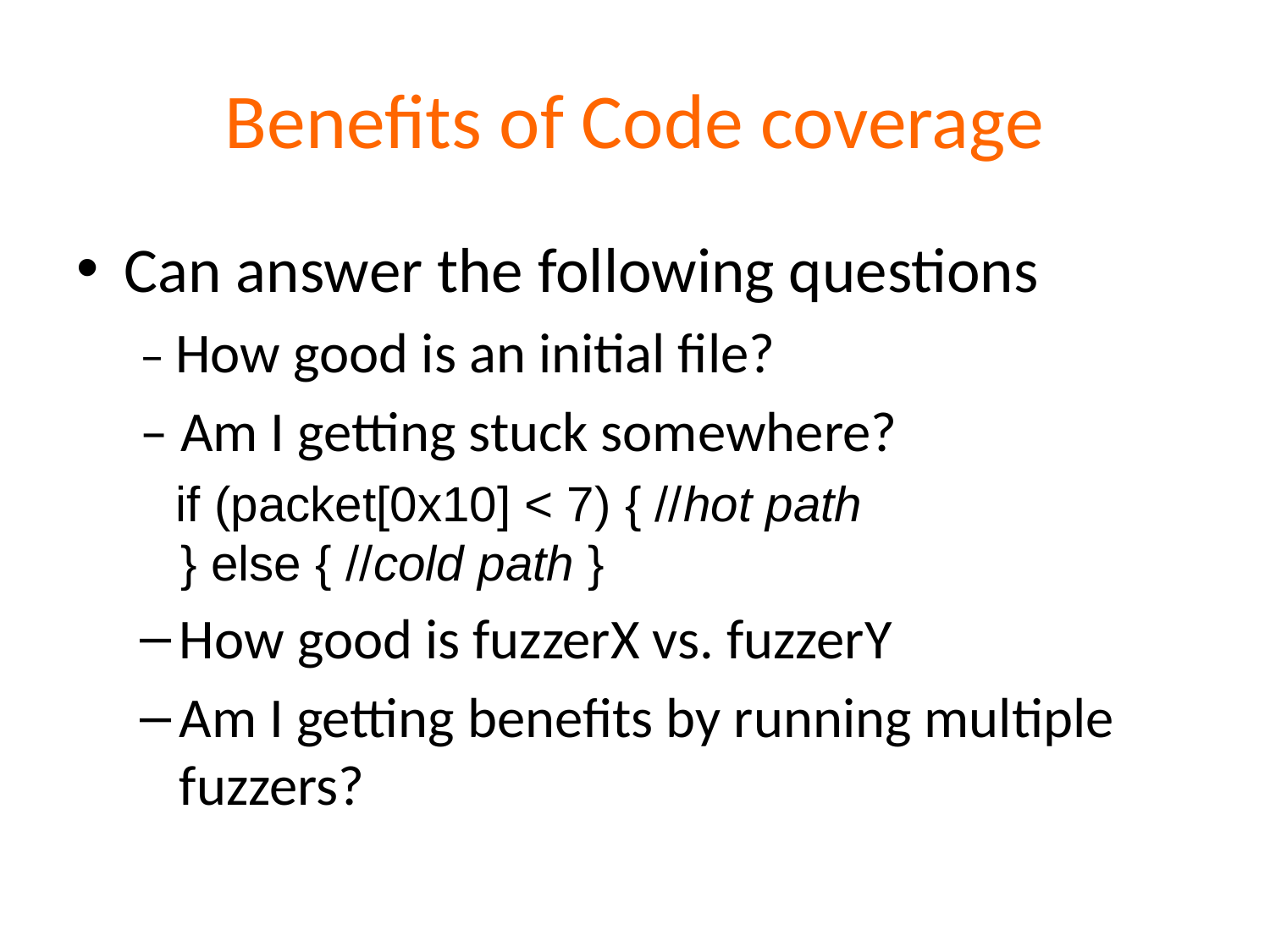

# Benefits of Code coverage
Can answer the following questions
– How good is an initial file?
– Am I getting stuck somewhere?
   if (packet[0x10] < 7) { //hot path
   } else { //cold path }
How good is fuzzerX vs. fuzzerY
Am I getting benefits by running multiple fuzzers?